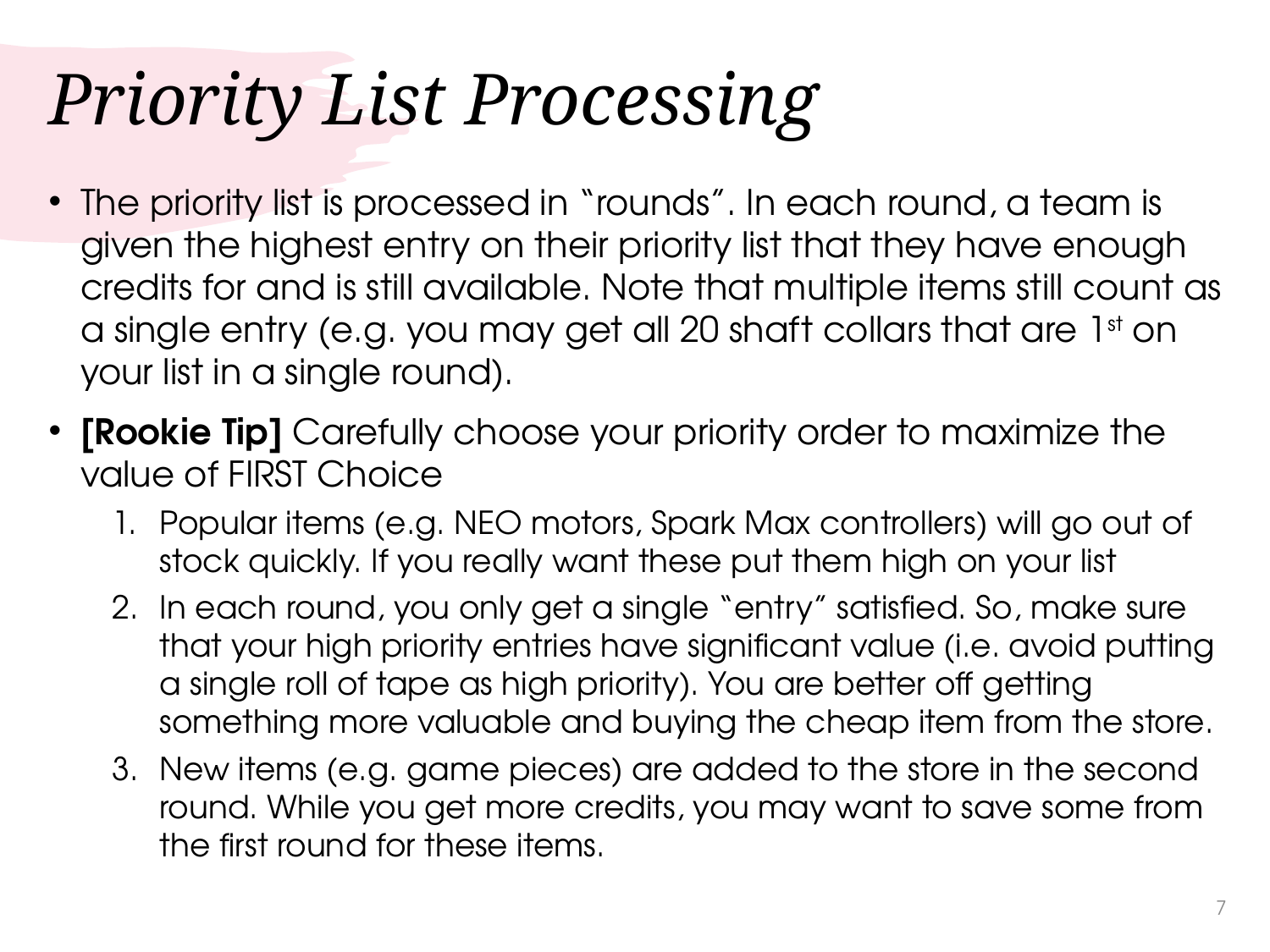

# Priority List Processing
The priority list is processed in “rounds”. In each round, a team is given the highest entry on their priority list that they have enough credits for and is still available. Note that multiple items still count as a single entry (e.g. you may get all 20 shaft collars that are 1st on your list in a single round).
[Rookie Tip] Carefully choose your priority order to maximize the value of FIRST Choice
Popular items (e.g. NEO motors, Spark Max controllers) will go out of stock quickly. If you really want these put them high on your list
In each round, you only get a single “entry” satisfied. So, make sure that your high priority entries have significant value (i.e. avoid putting a single roll of tape as high priority). You are better off getting something more valuable and buying the cheap item from the store.
New items (e.g. game pieces) are added to the store in the second round. While you get more credits, you may want to save some from the first round for these items.
7